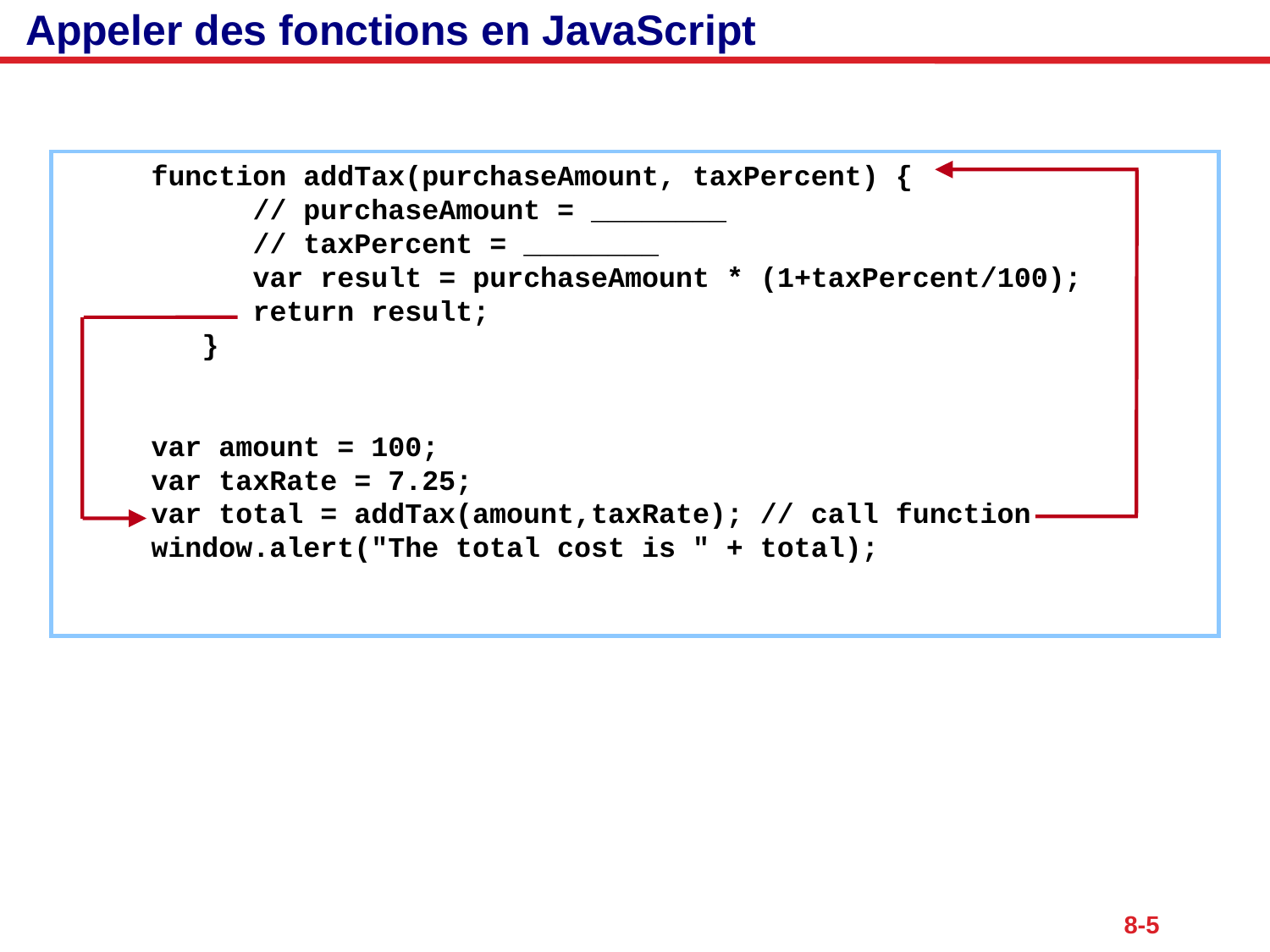

# Appeler des fonctions en JavaScript
function addTax(purchaseAmount, taxPercent) {
      // purchaseAmount = ________
      // taxPercent = ________
      var result = purchaseAmount * (1+taxPercent/100);
      return result;
   }

var amount = 100;
var taxRate = 7.25;
var total = addTax(amount,taxRate); // call function
window.alert("The total cost is " + total);